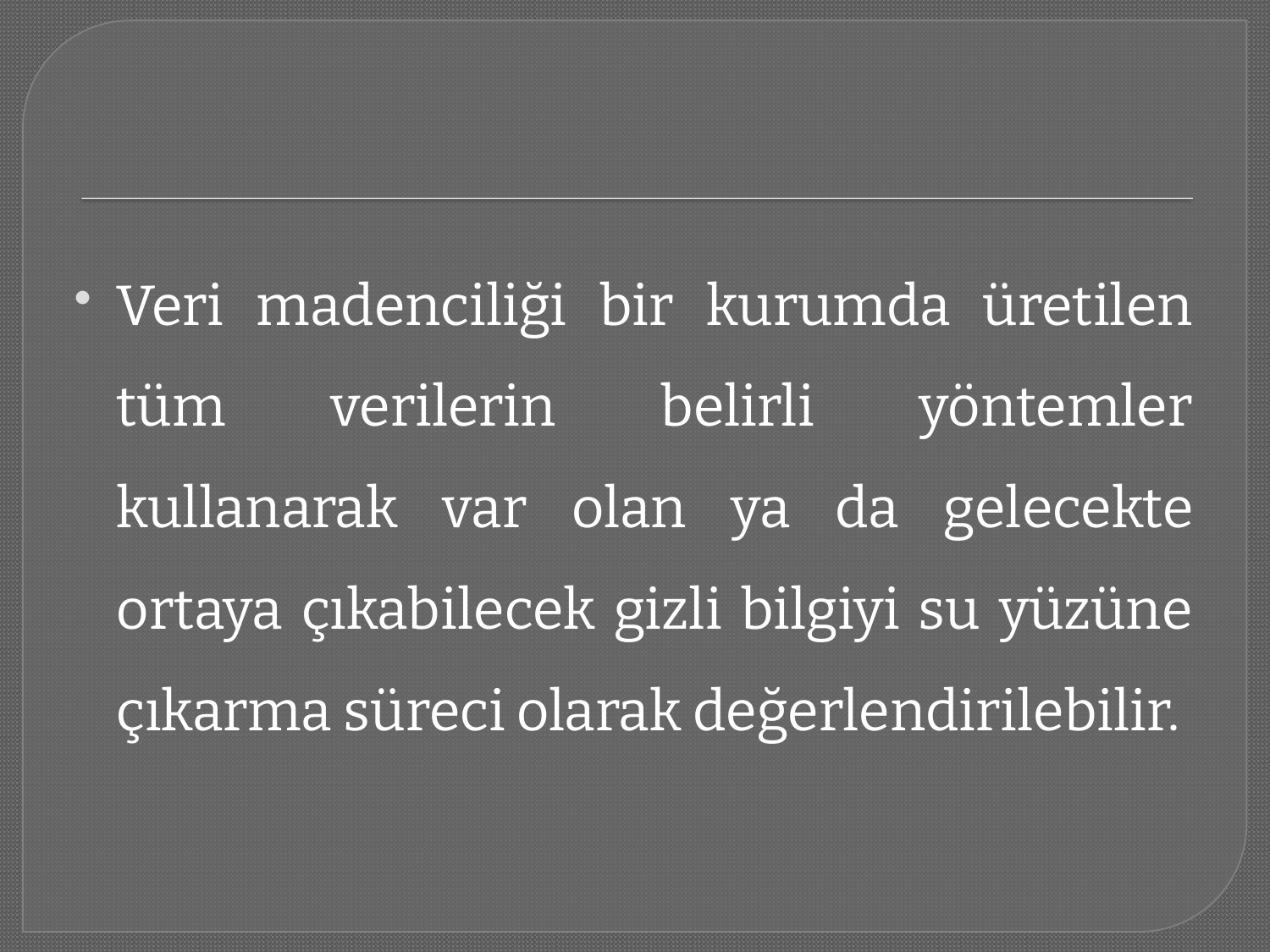

#
Veri madenciliği bir kurumda üretilen tüm verilerin belirli yöntemler kullanarak var olan ya da gelecekte ortaya çıkabilecek gizli bilgiyi su yüzüne çıkarma süreci olarak değerlendirilebilir.